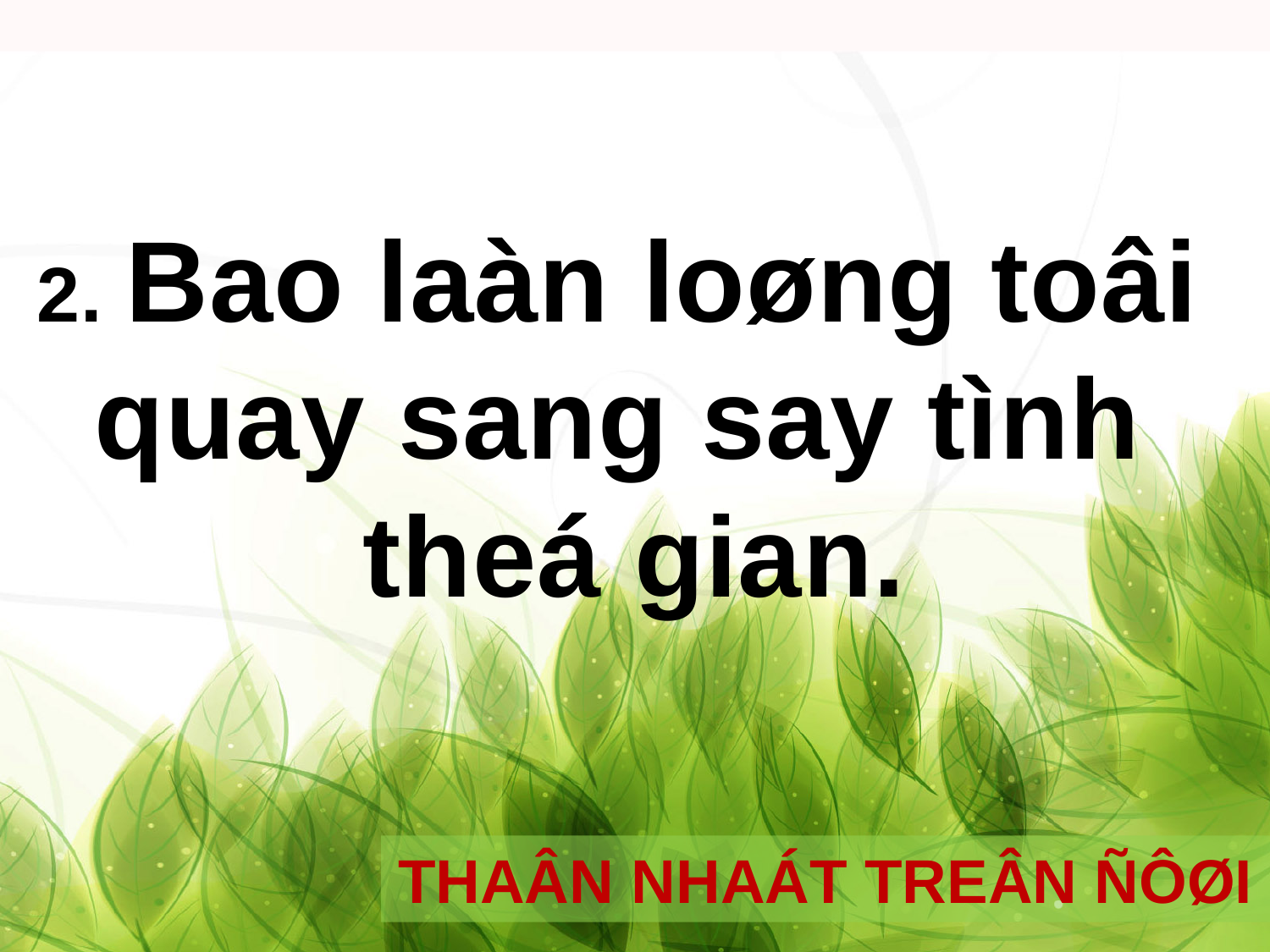

2. Bao laàn loøng toâi
quay sang say tình
theá gian.
THAÂN NHAÁT TREÂN ÑÔØI